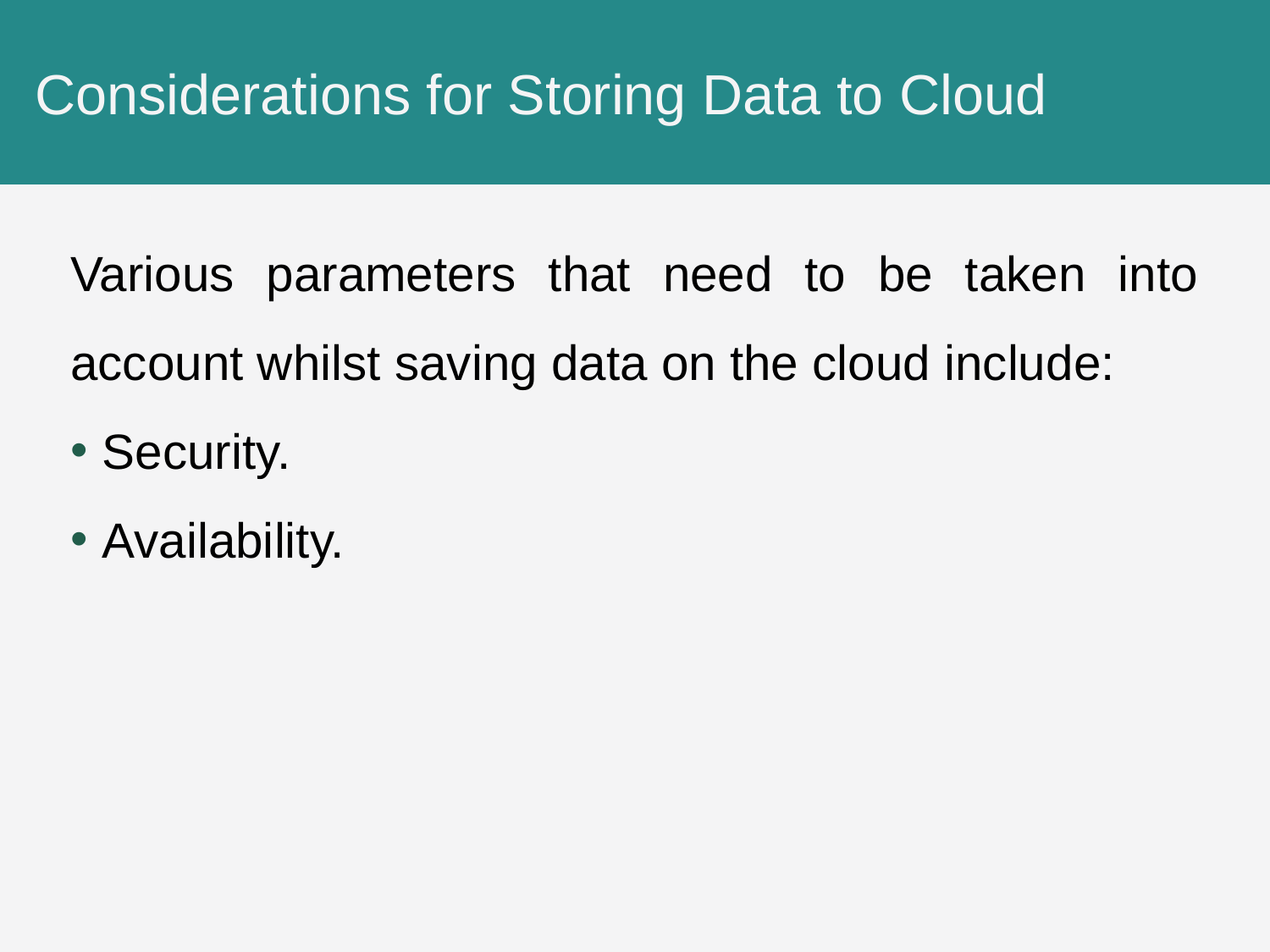

# Considerations for Storing Data to Cloud
Various parameters that need to be taken into account whilst saving data on the cloud include:
Security.
Availability.